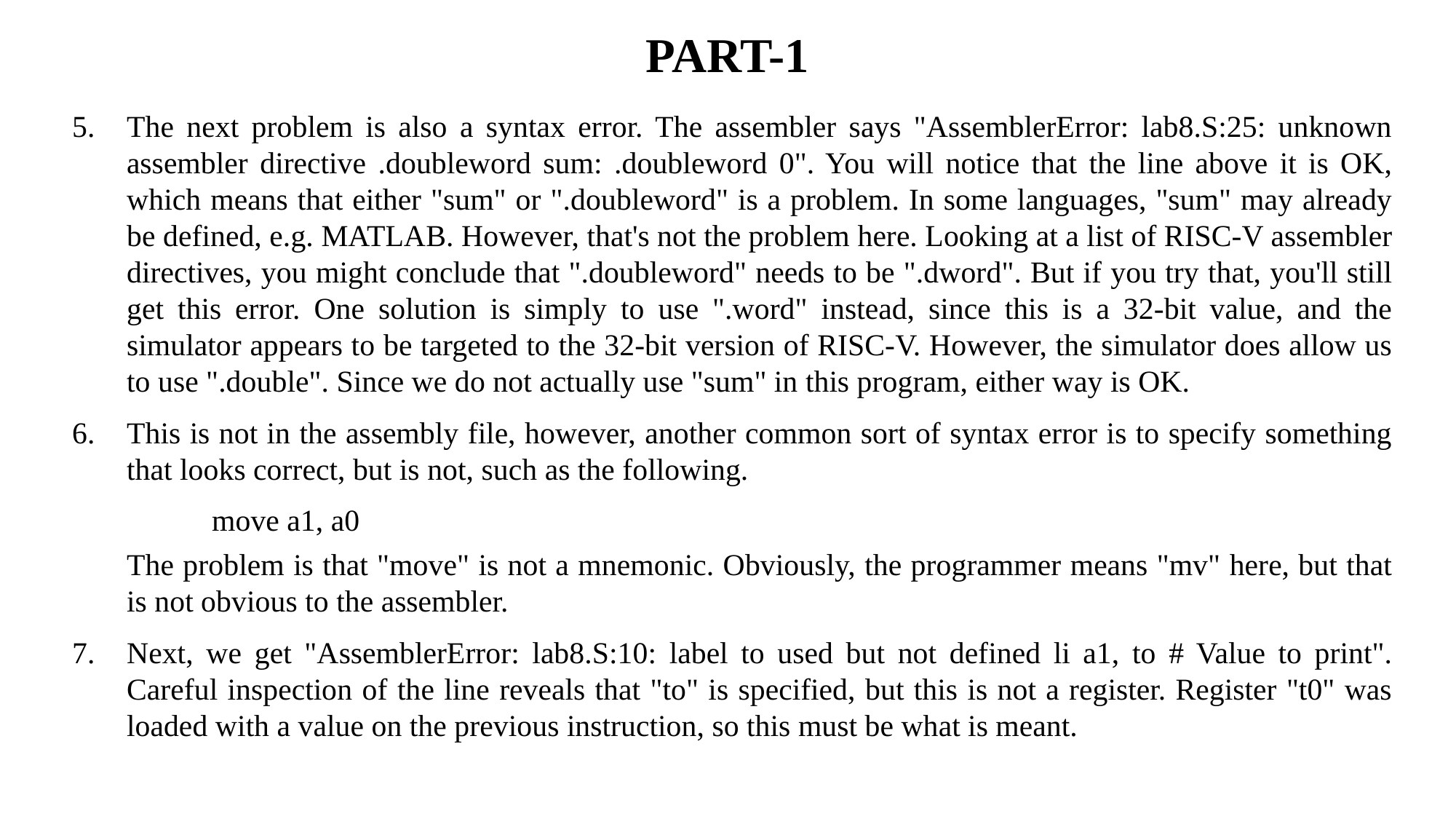

# PART-1
The next problem is also a syntax error. The assembler says "AssemblerError: lab8.S:25: unknown assembler directive .doubleword sum: .doubleword 0". You will notice that the line above it is OK, which means that either "sum" or ".doubleword" is a problem. In some languages, "sum" may already be defined, e.g. MATLAB. However, that's not the problem here. Looking at a list of RISC-V assembler directives, you might conclude that ".doubleword" needs to be ".dword". But if you try that, you'll still get this error. One solution is simply to use ".word" instead, since this is a 32-bit value, and the simulator appears to be targeted to the 32-bit version of RISC-V. However, the simulator does allow us to use ".double". Since we do not actually use "sum" in this program, either way is OK.
This is not in the assembly file, however, another common sort of syntax error is to specify something that looks correct, but is not, such as the following.
	    move a1, a0
The problem is that "move" is not a mnemonic. Obviously, the programmer means "mv" here, but that is not obvious to the assembler.
Next, we get "AssemblerError: lab8.S:10: label to used but not defined li a1, to # Value to print". Careful inspection of the line reveals that "to" is specified, but this is not a register. Register "t0" was loaded with a value on the previous instruction, so this must be what is meant.